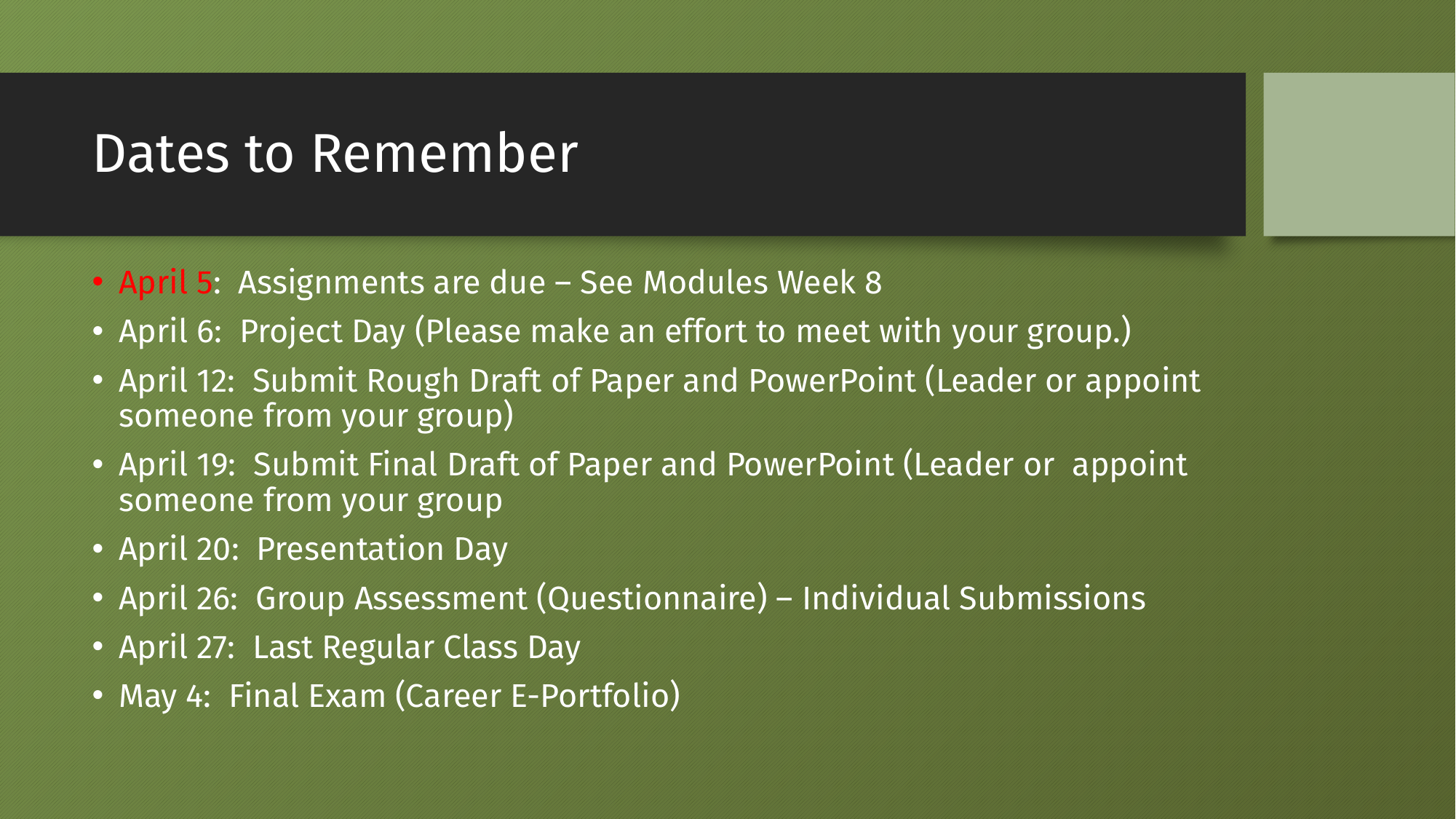

# Dates to Remember
April 5:  Assignments are due – See Modules Week 8
April 6:  Project Day (Please make an effort to meet with your group.)
April 12:  Submit Rough Draft of Paper and PowerPoint (Leader or appoint someone from your group)
April 19:  Submit Final Draft of Paper and PowerPoint (Leader or  appoint someone from your group
April 20:  Presentation Day
April 26:  Group Assessment (Questionnaire) – Individual Submissions
April 27:  Last Regular Class Day
May 4:  Final Exam (Career E-Portfolio)